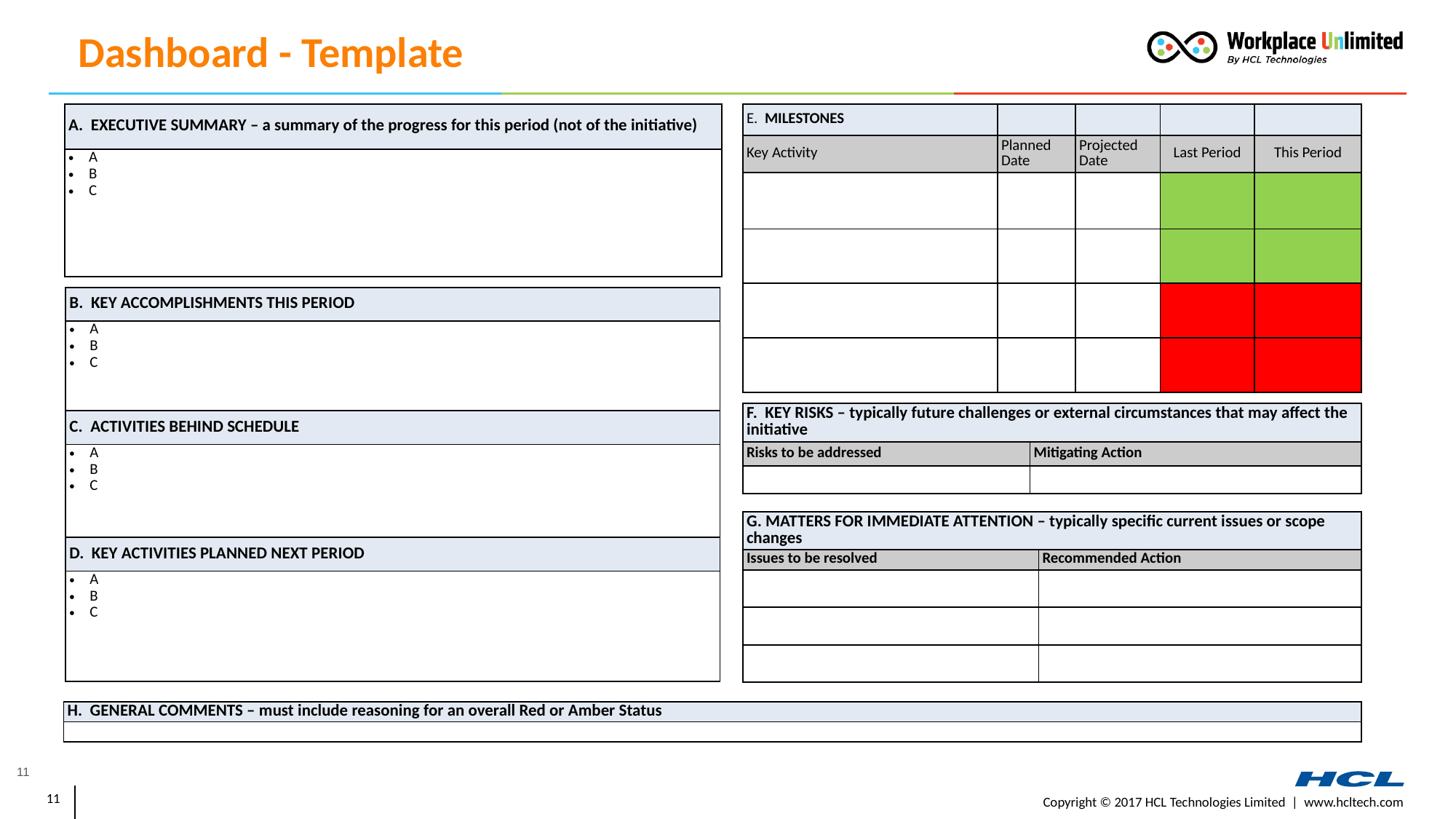

# Dashboard - Template
| A. EXECUTIVE SUMMARY – a summary of the progress for this period (not of the initiative) |
| --- |
| A B C |
| E. MILESTONES |  |  |  |  |
| --- | --- | --- | --- | --- |
| Key Activity | Planned Date | Projected Date | Last Period | This Period |
|  |  |  |  |  |
|  |  |  |  |  |
|  |  |  |  |  |
|  |  |  |  |  |
| B. KEY ACCOMPLISHMENTS THIS PERIOD |
| --- |
| A B C |
| C. ACTIVITIES BEHIND SCHEDULE |
| A B C |
| D. KEY ACTIVITIES PLANNED NEXT PERIOD |
| A B C |
| F. KEY RISKS – typically future challenges or external circumstances that may affect the initiative |  |
| --- | --- |
| Risks to be addressed | Mitigating Action |
|  |  |
| G. MATTERS FOR IMMEDIATE ATTENTION – typically specific current issues or scope changes |  |
| --- | --- |
| Issues to be resolved | Recommended Action |
|  |  |
|  |  |
|  |  |
| H. GENERAL COMMENTS – must include reasoning for an overall Red or Amber Status |
| --- |
|  |
11